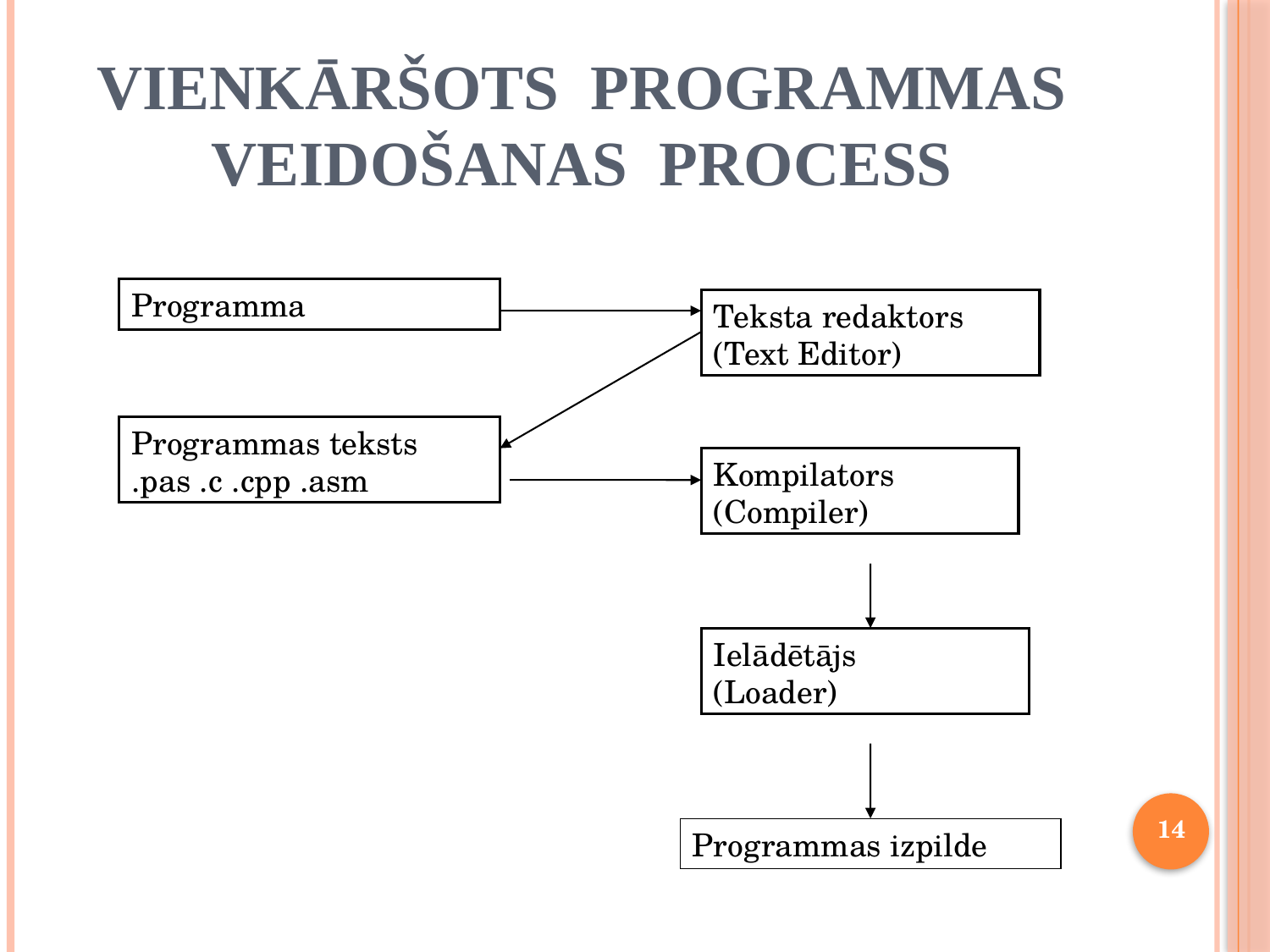

# Vienkāršots  programmas veidošanas  process
Programma
Teksta redaktors
(Text Editor)

Programmas teksts
.pas .c .cpp .asm
Kompilators
(Compiler)

Ielādētājs
(Loader)

14
Programmas izpilde